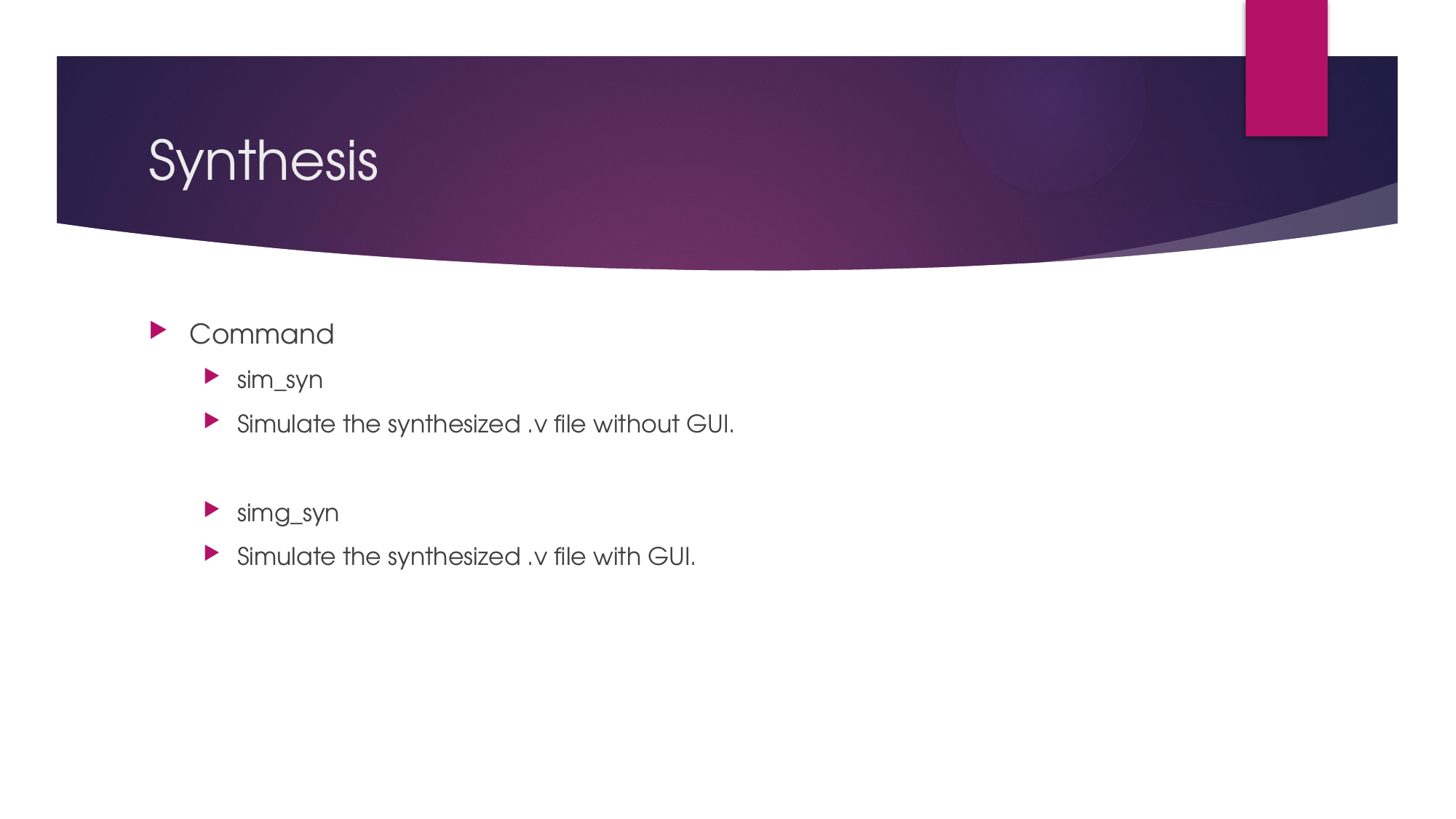

# Synthesis
Command
sim_syn
Simulate the synthesized .v file without GUI.

simg_syn
Simulate the synthesized .v file with GUI.